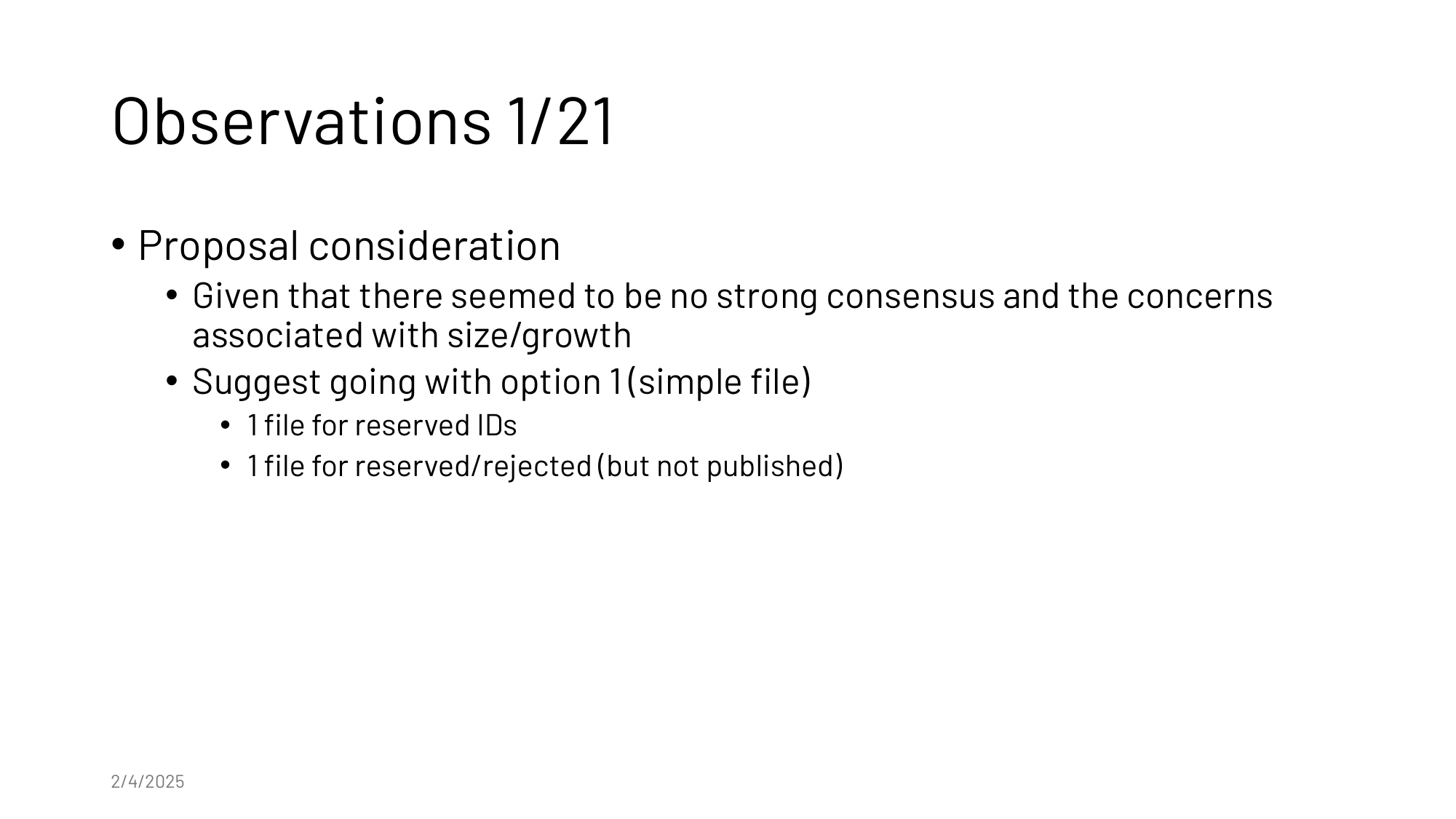

# Observations 1/21
Proposal consideration
Given that there seemed to be no strong consensus and the concerns associated with size/growth
Suggest going with option 1 (simple file)
1 file for reserved IDs
1 file for reserved/rejected (but not published)
2/4/2025